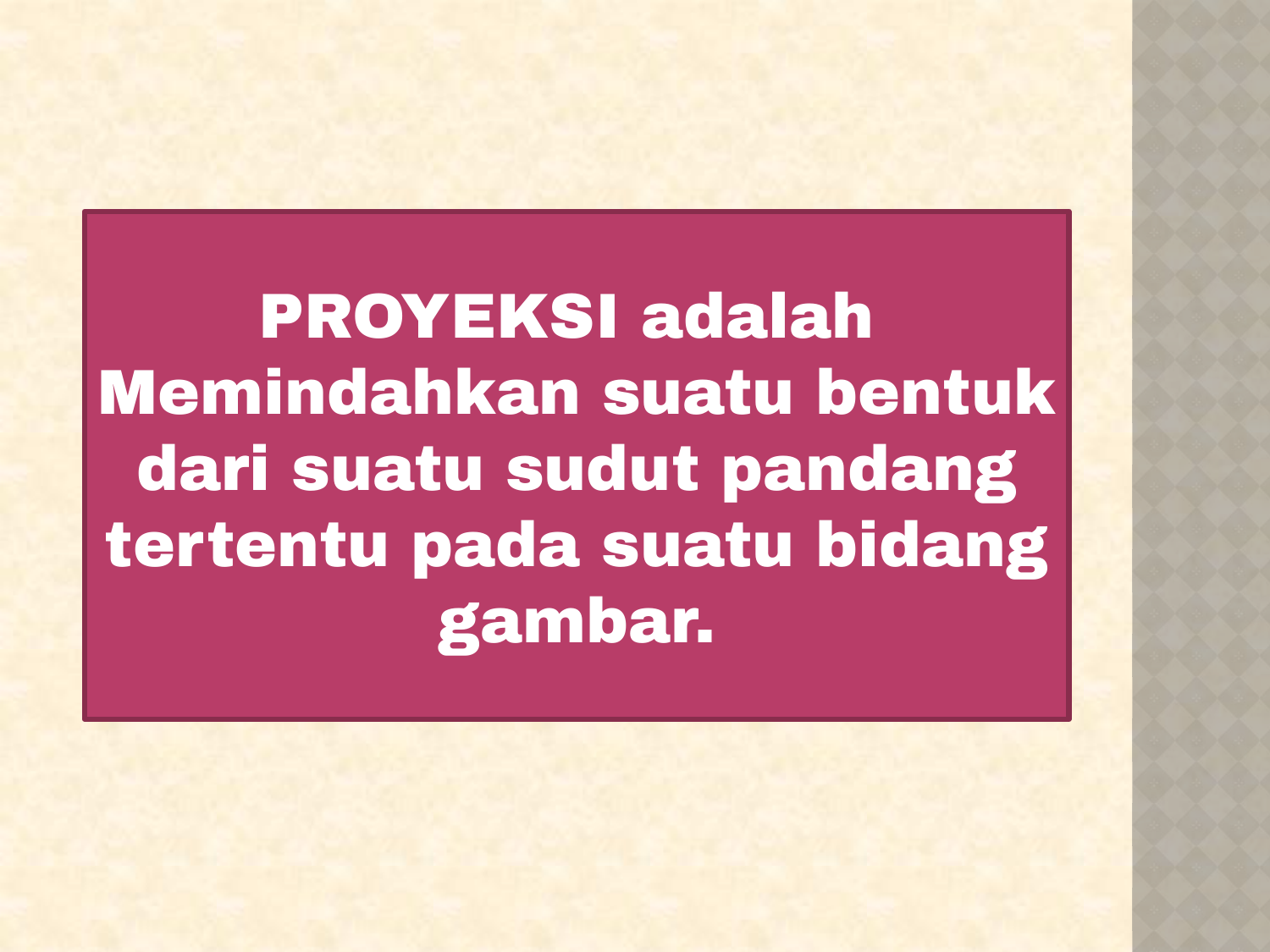

PROYEKSI adalah  Memindahkan suatu bentuk dari suatu sudut pandang tertentu pada suatu bidang gambar.